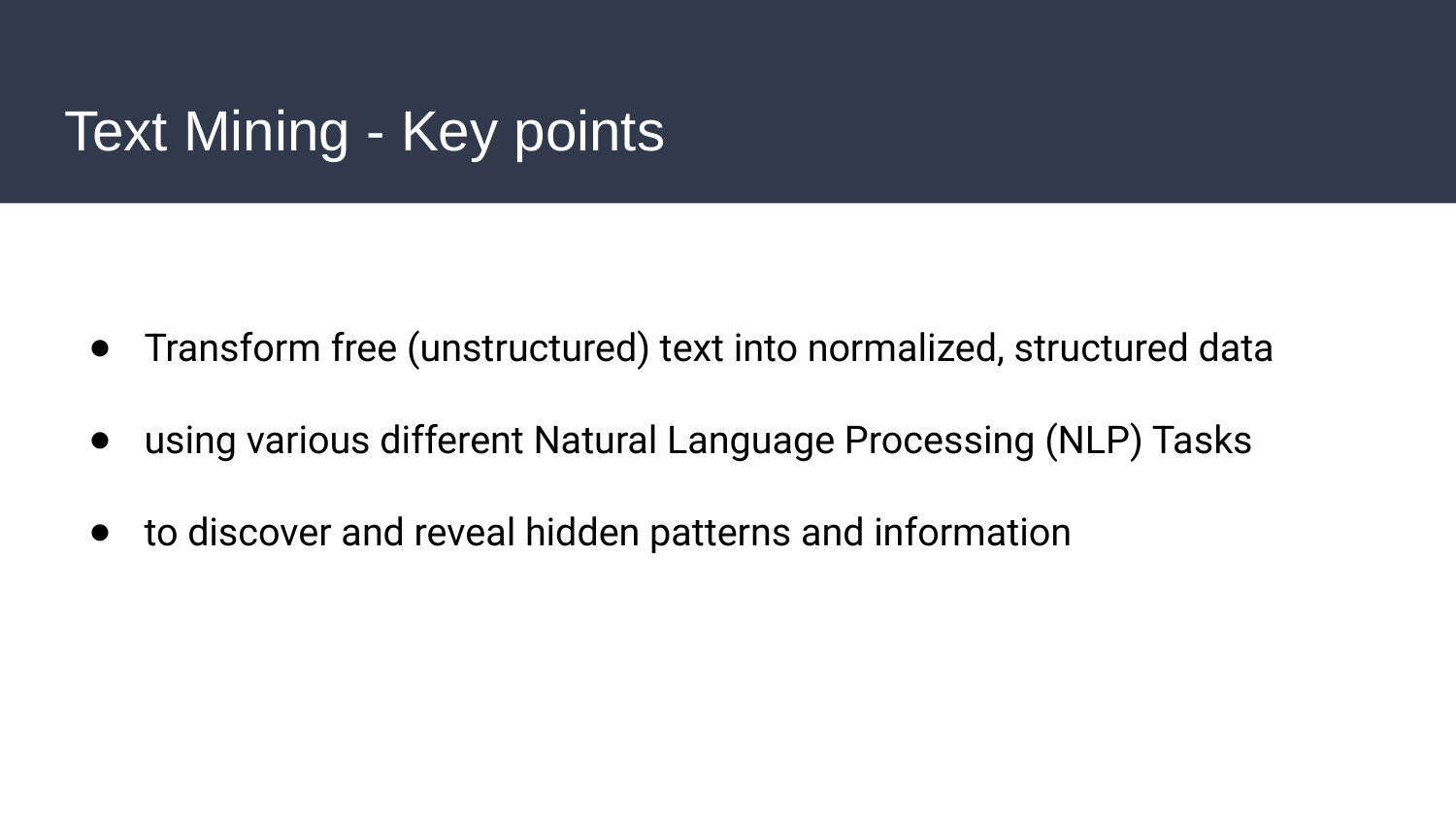

# Text Mining - Key points

Transform free (unstructured) text into normalized, structured data
using various different Natural Language Processing (NLP) Tasks
to discover and reveal hidden patterns and information